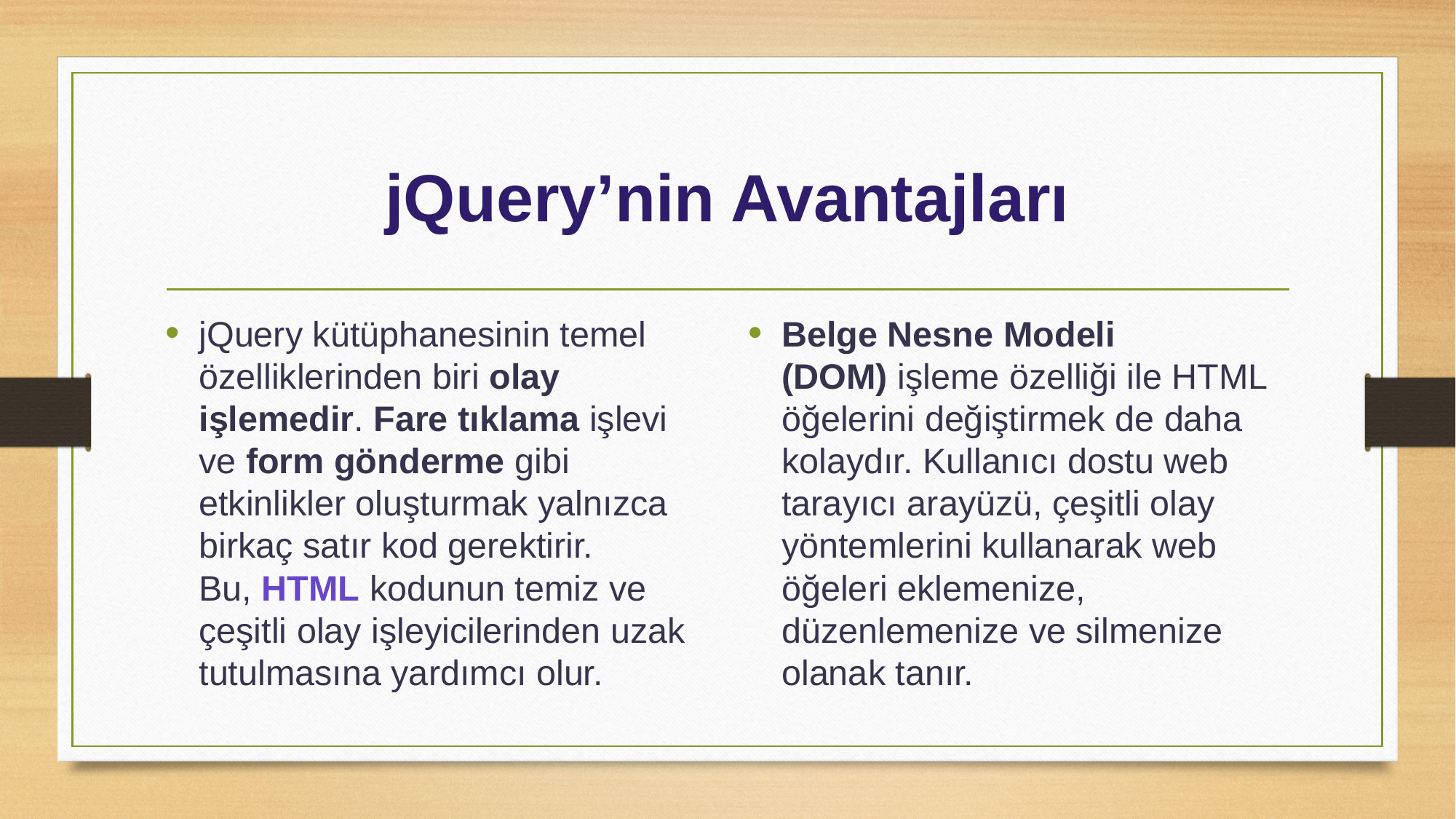

# jQuery’nin Avantajları
jQuery kütüphanesinin temel özelliklerinden biri olay işlemedir. Fare tıklama işlevi ve form gönderme gibi etkinlikler oluşturmak yalnızca birkaç satır kod gerektirir. Bu, HTML kodunun temiz ve çeşitli olay işleyicilerinden uzak tutulmasına yardımcı olur.
Belge Nesne Modeli (DOM) işleme özelliği ile HTML öğelerini değiştirmek de daha kolaydır. Kullanıcı dostu web tarayıcı arayüzü, çeşitli olay yöntemlerini kullanarak web öğeleri eklemenize, düzenlemenize ve silmenize olanak tanır.